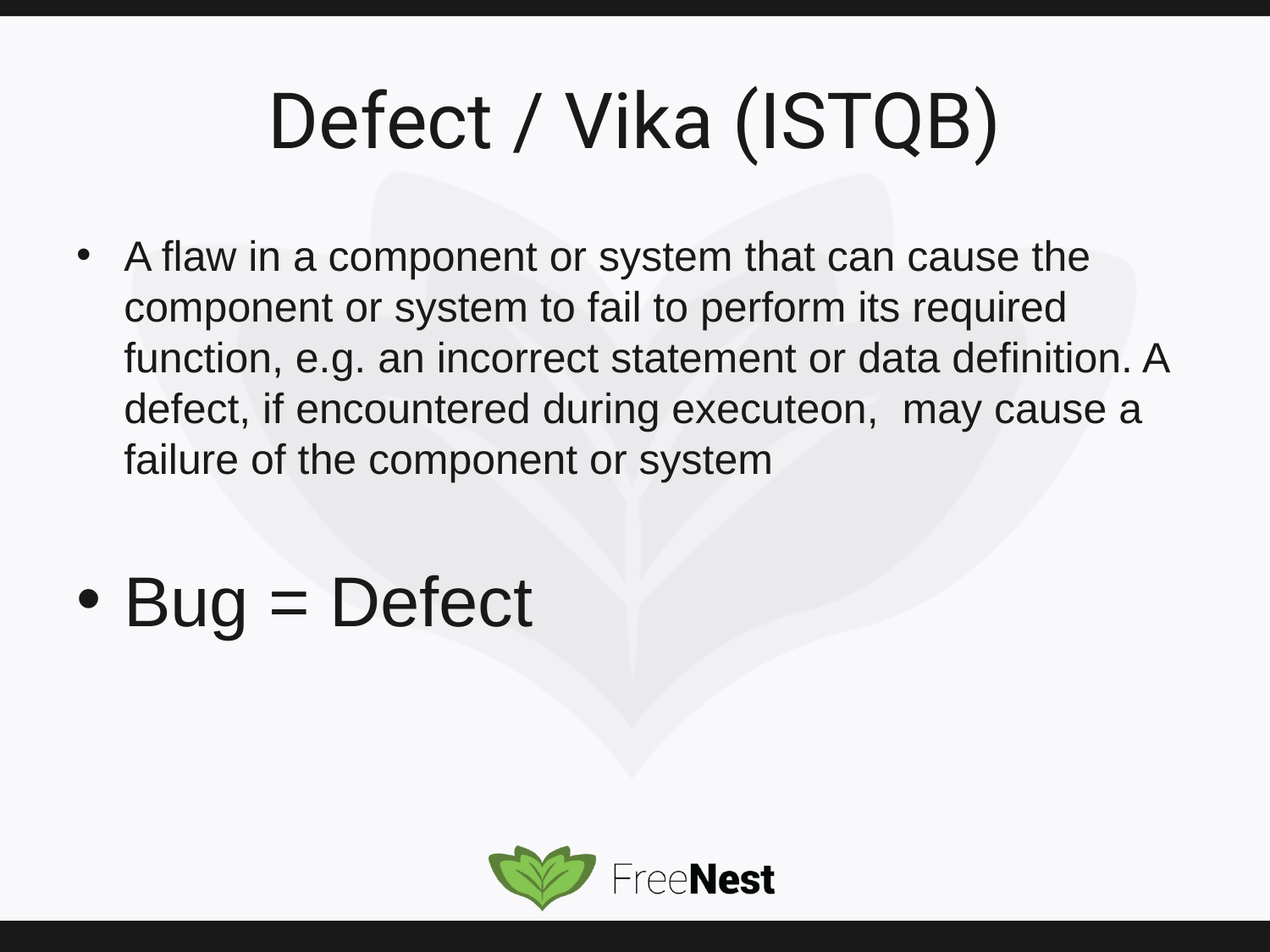

# Defect / Vika (ISTQB)
A flaw in a component or system that can cause the component or system to fail to perform its required function, e.g. an incorrect statement or data definition. A defect, if encountered during executeon,  may cause a failure of the component or system

Bug = Defect